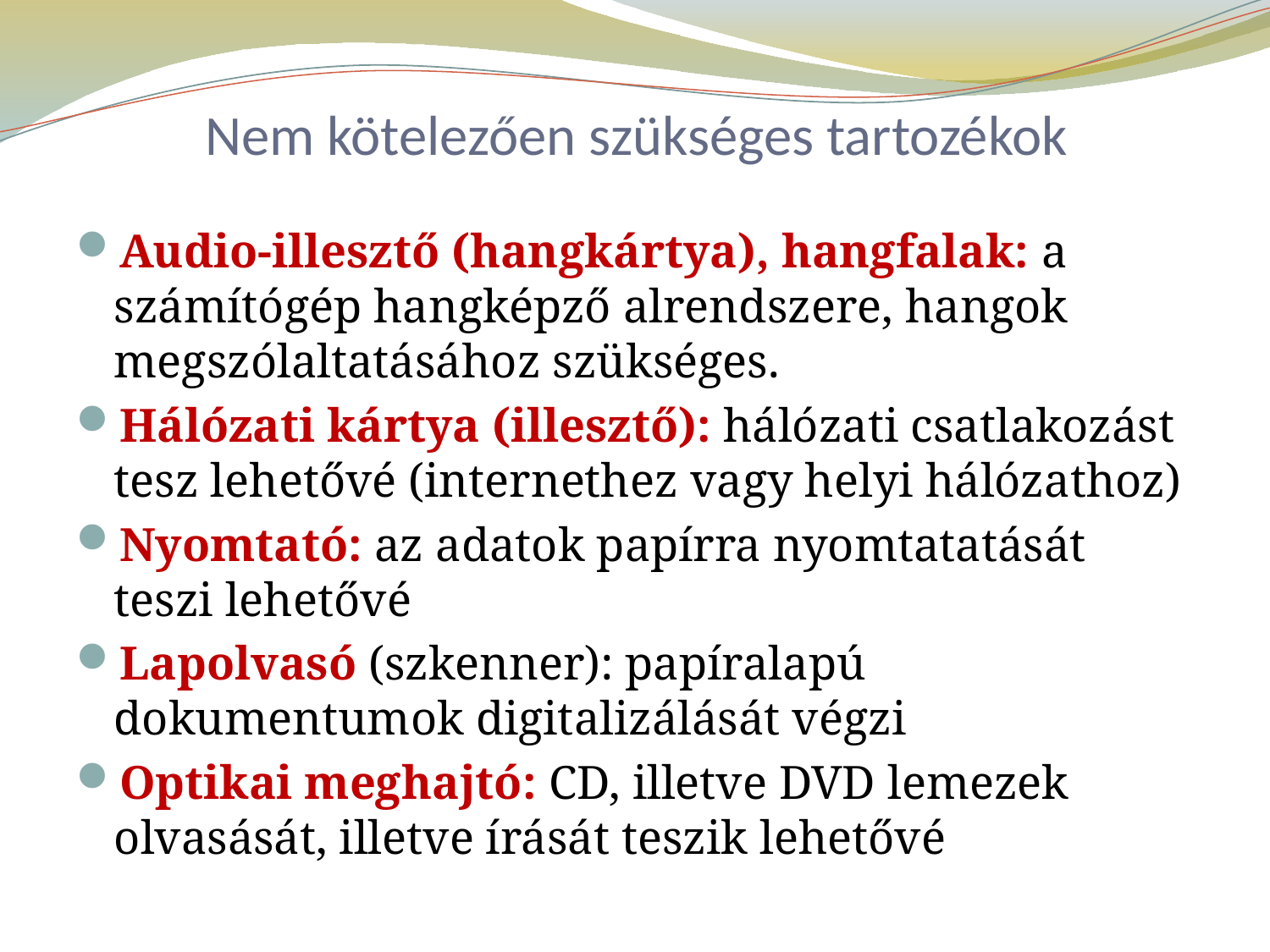

# Nem kötelezően szükséges tartozékok
Audio-illesztő (hangkártya), hangfalak: a számítógép hangképző alrendszere, hangok megszólaltatásához szükséges.
Hálózati kártya (illesztő): hálózati csatlakozást tesz lehetővé (internethez vagy helyi hálózathoz)
Nyomtató: az adatok papírra nyomtatatását teszi lehetővé
Lapolvasó (szkenner): papíralapú dokumentumok digitalizálását végzi
Optikai meghajtó: CD, illetve DVD lemezek olvasását, illetve írását teszik lehetővé